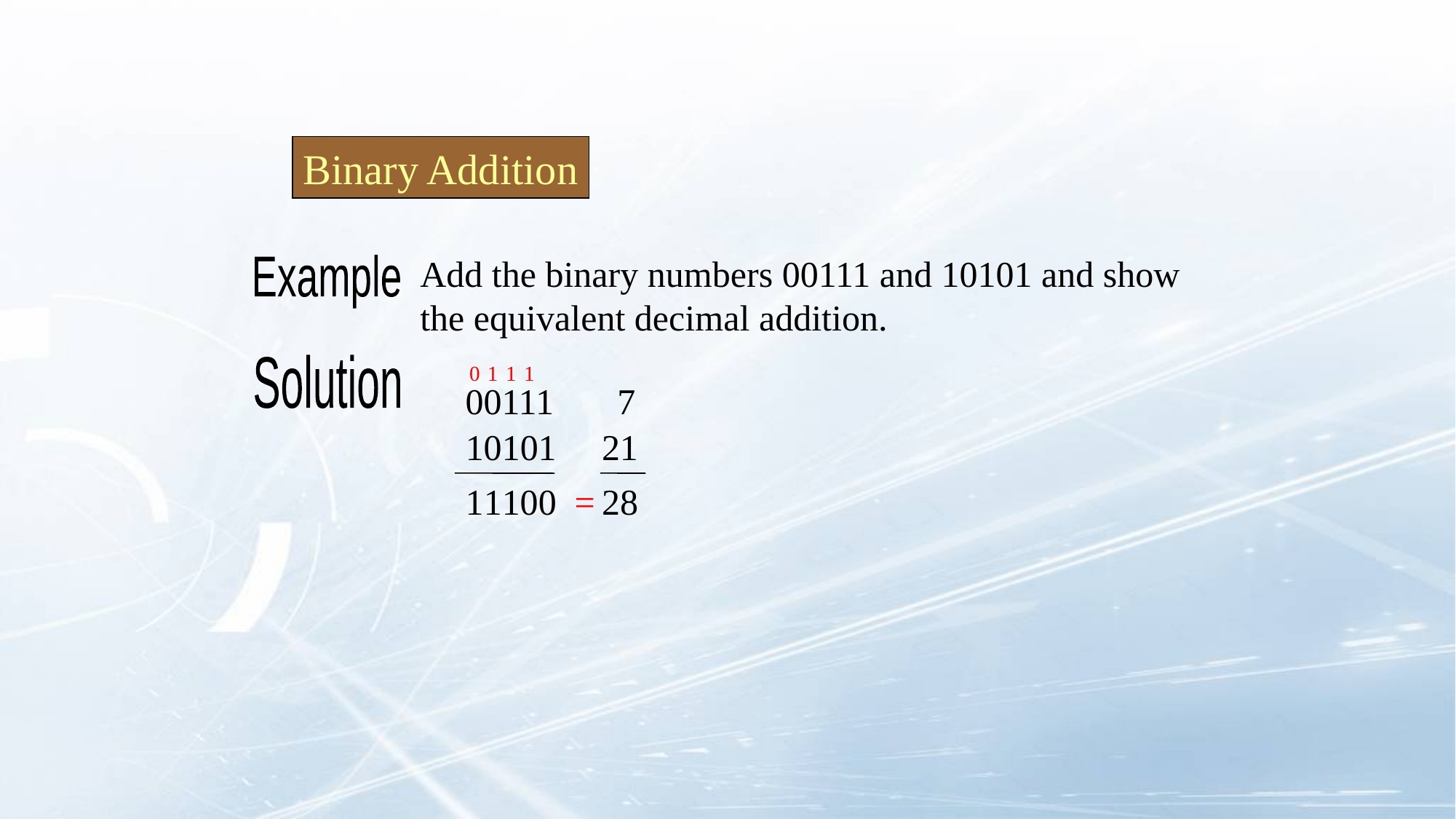

Binary Addition
Add the binary numbers 00111 and 10101 and show the equivalent decimal addition.
Example
0
1
1
1
Solution
00111       7
10101     21

1
1
1
0
0
=
28